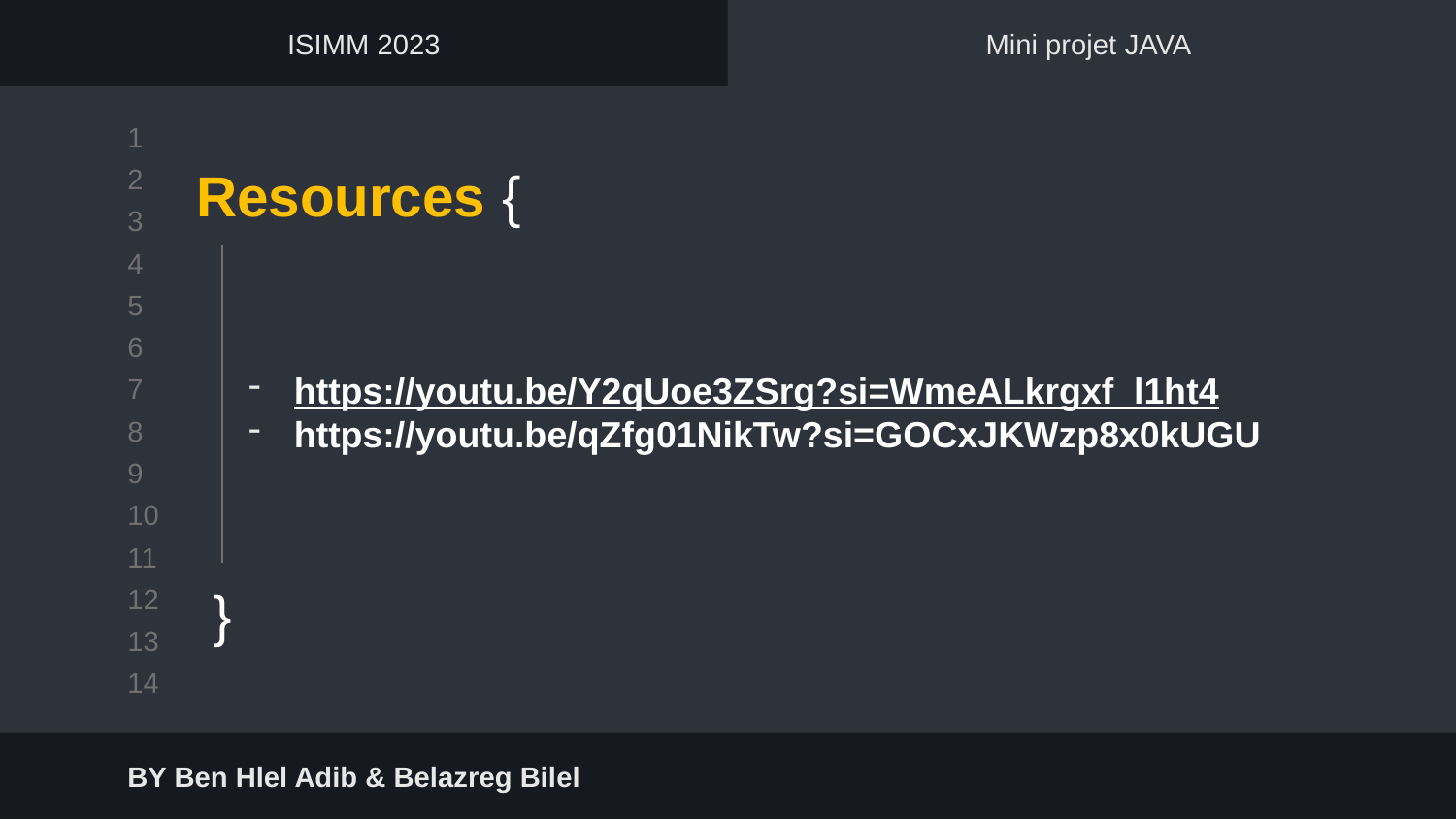

ISIMM 2023
Mini projet JAVA
# Resources {
https://youtu.be/Y2qUoe3ZSrg?si=WmeALkrgxf_l1ht4
https://youtu.be/qZfg01NikTw?si=GOCxJKWzp8x0kUGU
}
BY Ben Hlel Adib & Belazreg Bilel